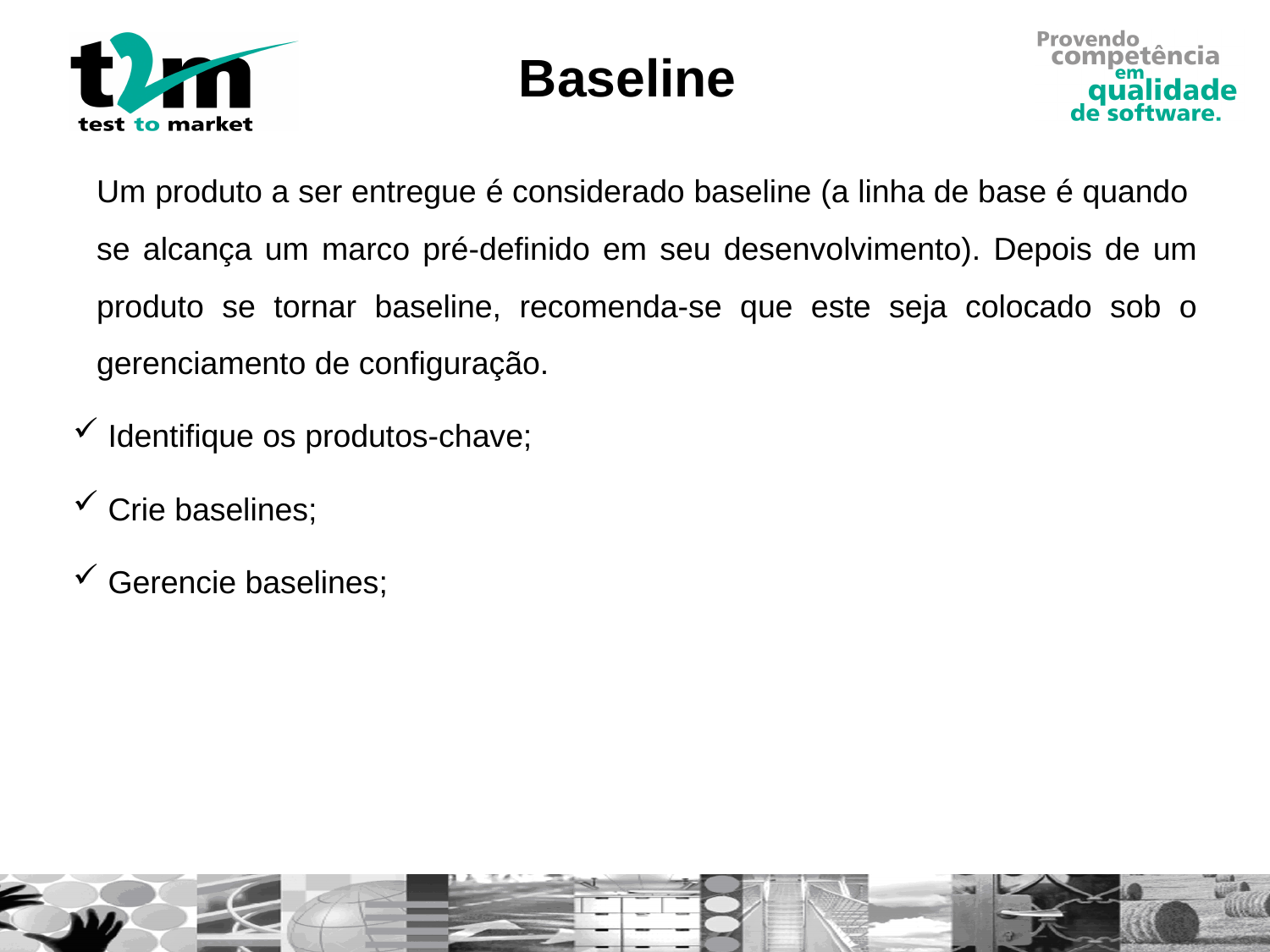

# Baseline
	Um produto a ser entregue é considerado baseline (a linha de base é quando  se alcança um marco pré-definido em seu desenvolvimento). Depois de um produto se tornar baseline, recomenda-se que este seja colocado sob o gerenciamento de configuração.
 Identifique os produtos-chave;
 Crie baselines;
 Gerencie baselines;